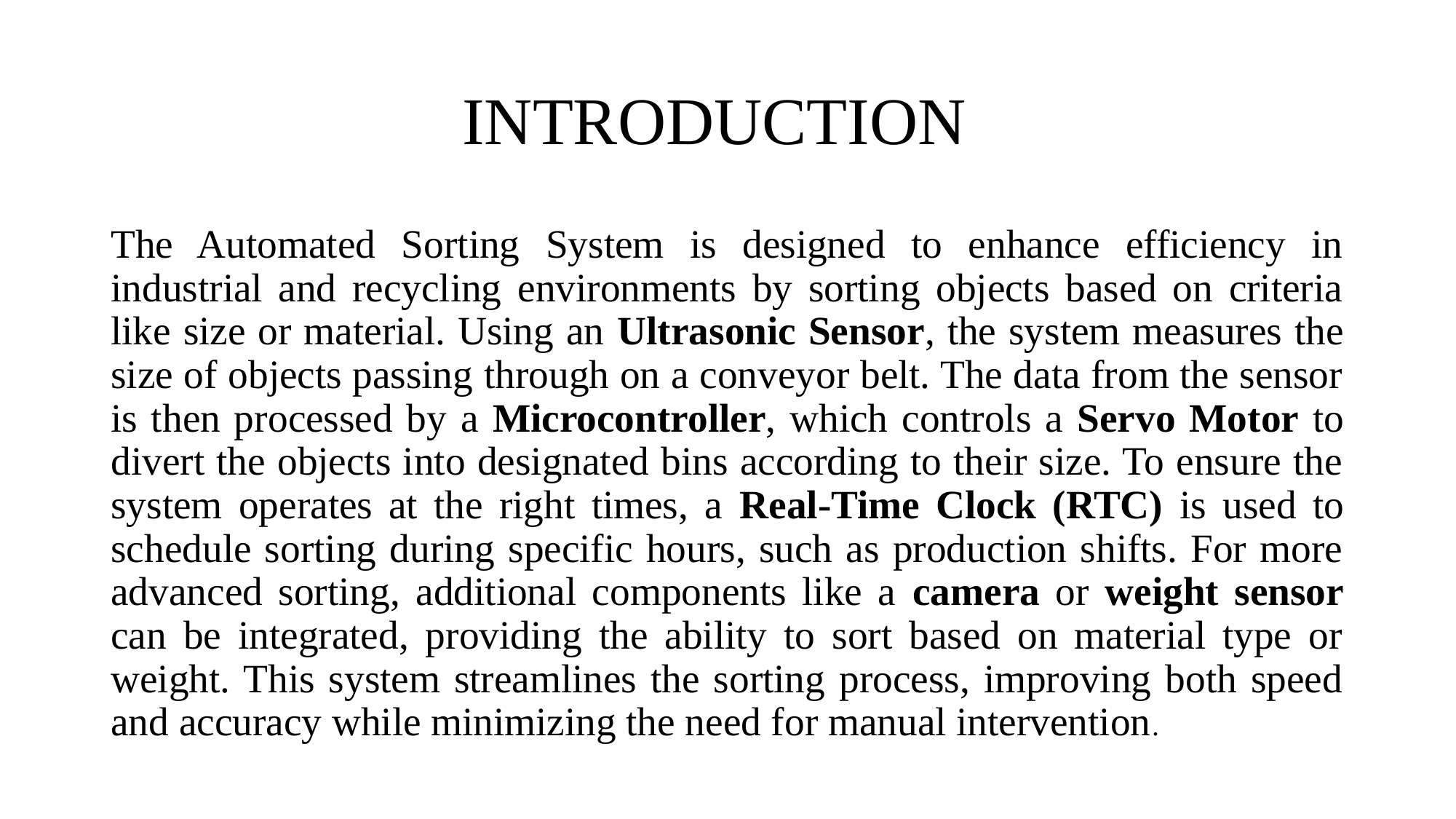

# INTRODUCTION
The Automated Sorting System is designed to enhance efficiency in industrial and recycling environments by sorting objects based on criteria like size or material. Using an Ultrasonic Sensor, the system measures the size of objects passing through on a conveyor belt. The data from the sensor is then processed by a Microcontroller, which controls a Servo Motor to divert the objects into designated bins according to their size. To ensure the system operates at the right times, a Real-Time Clock (RTC) is used to schedule sorting during specific hours, such as production shifts. For more advanced sorting, additional components like a camera or weight sensor can be integrated, providing the ability to sort based on material type or weight. This system streamlines the sorting process, improving both speed and accuracy while minimizing the need for manual intervention.